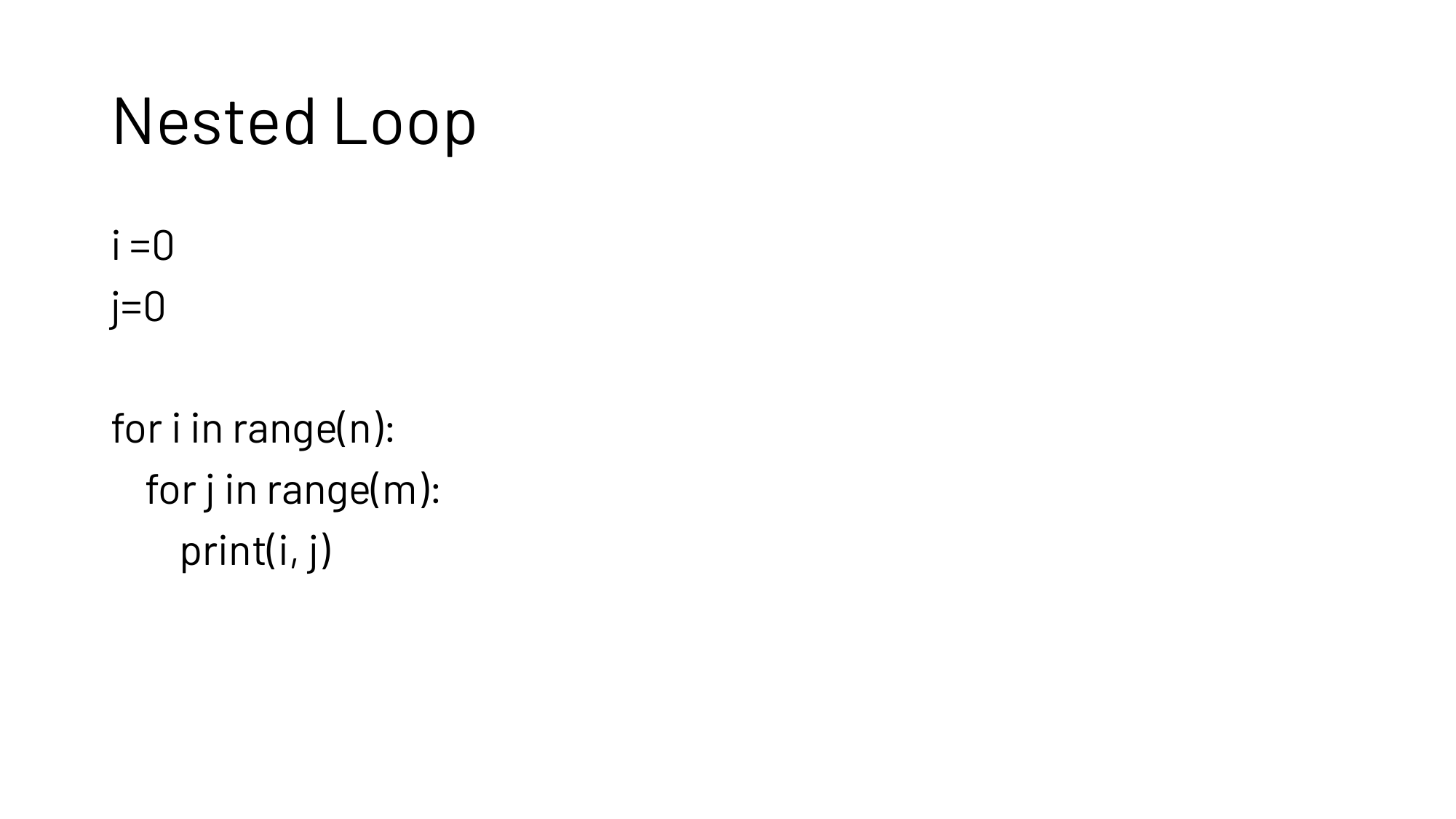

# Nested Loop
i =0
j=0

for i in range(n):
    for j in range(m):
        print(i, j)